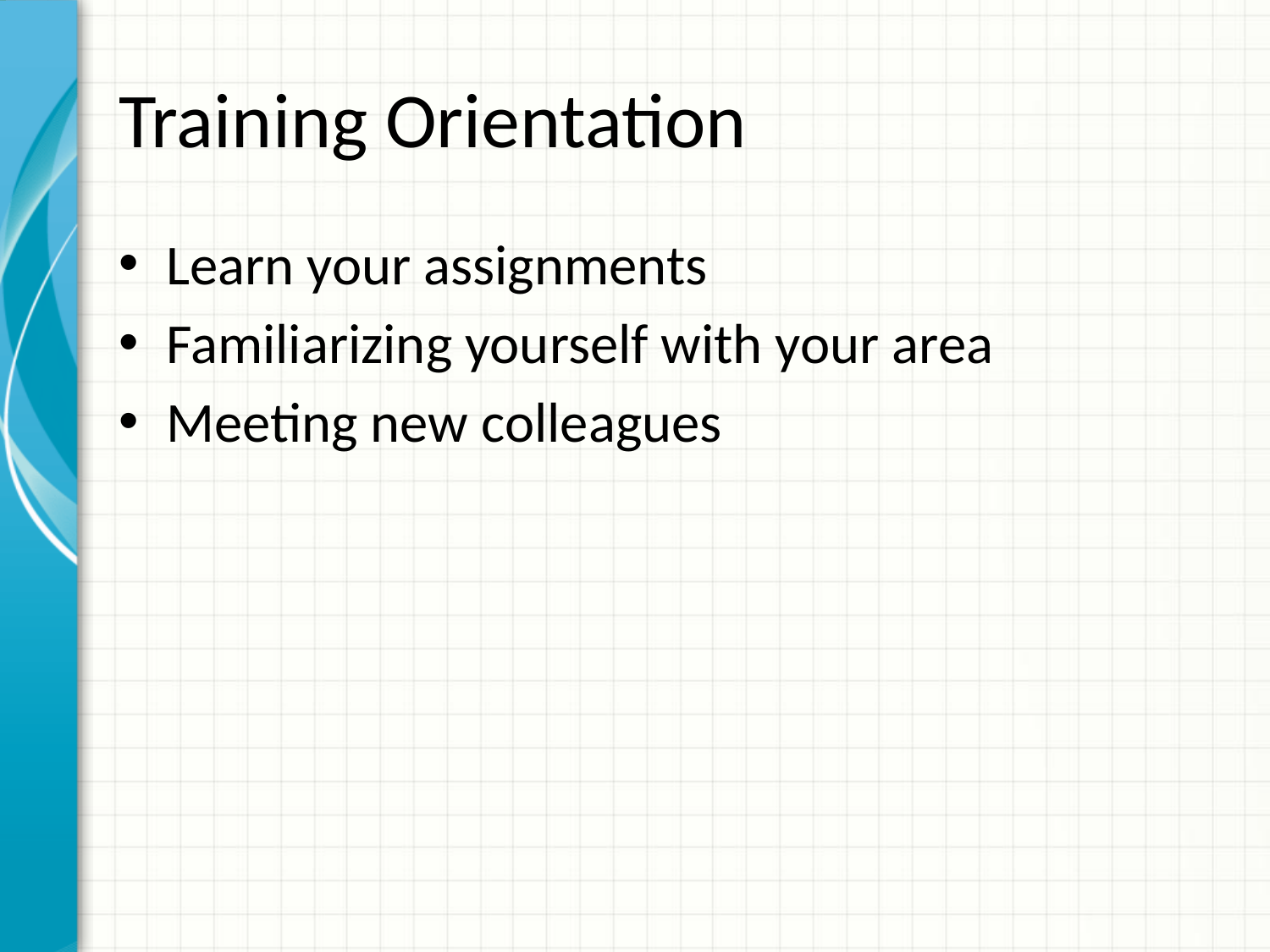

# Training Orientation
Learn your assignments
Familiarizing yourself with your area
Meeting new colleagues